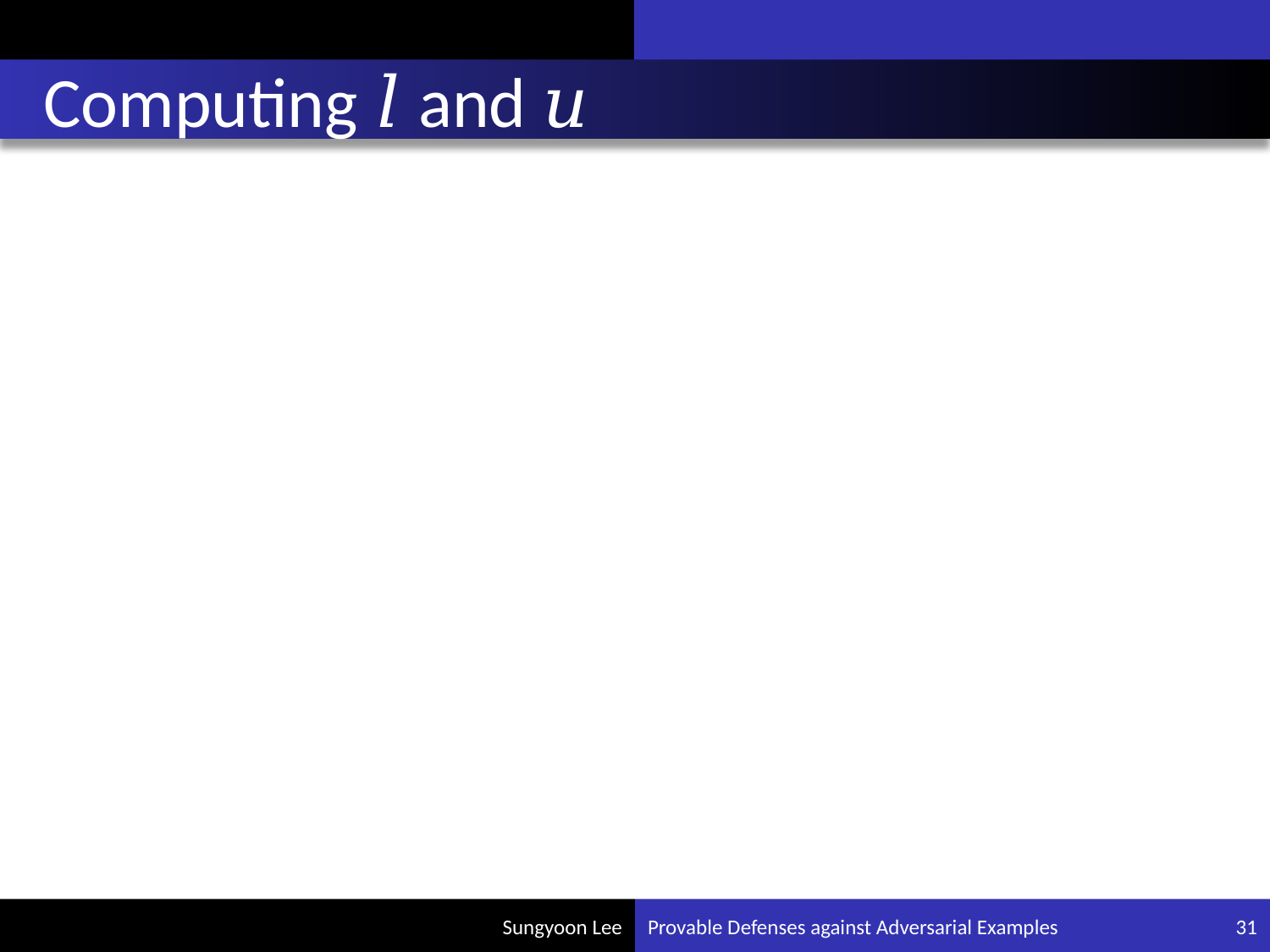

# Computing 𝑙 and 𝑢

Provable Defenses against Adversarial Examples
31